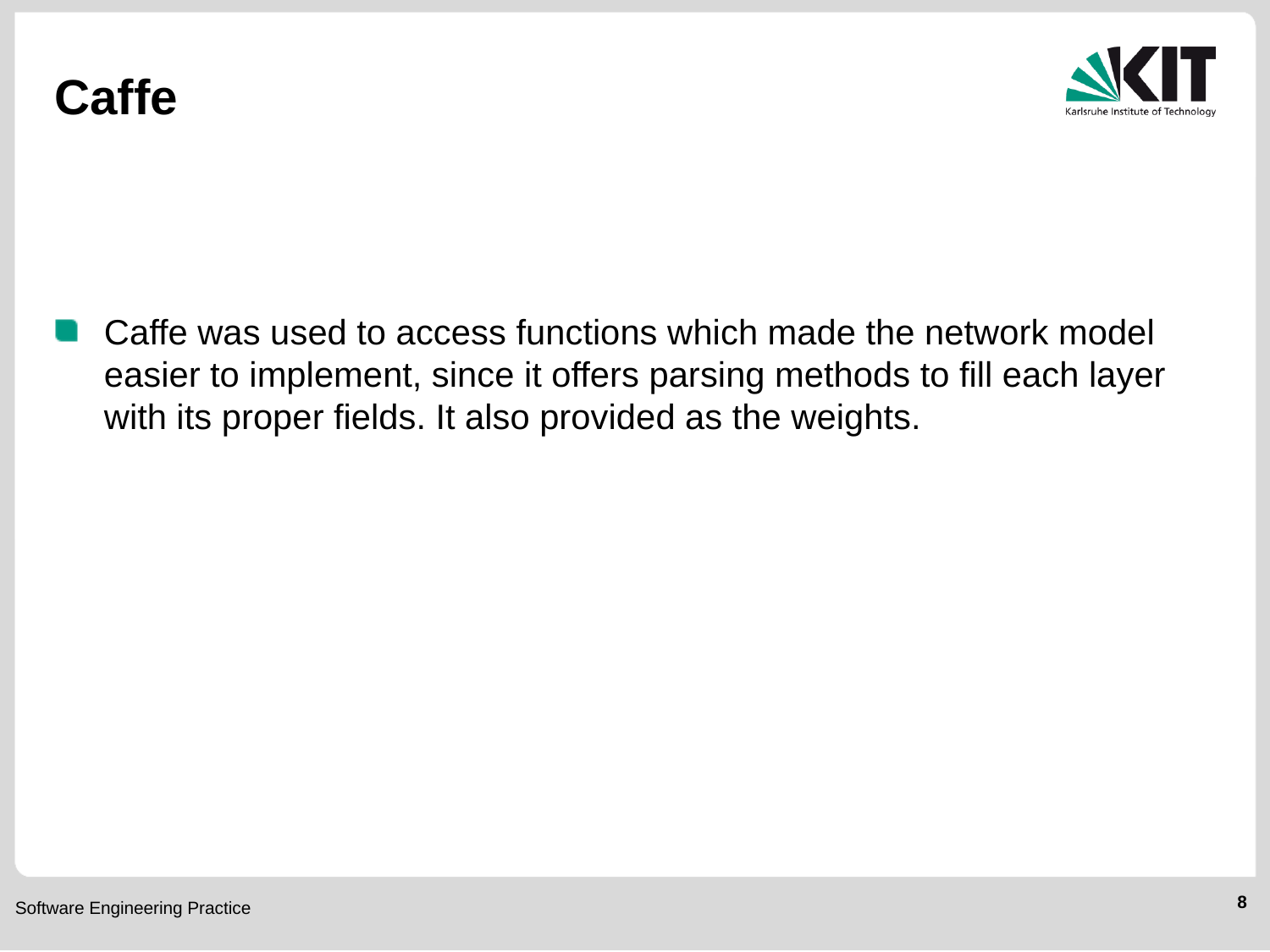

Caffe

Caffe was used to access functions which made the network model easier to implement, since it offers parsing methods to fill each layer with its proper fields. It also provided as the weights.

8
Software Engineering Practice